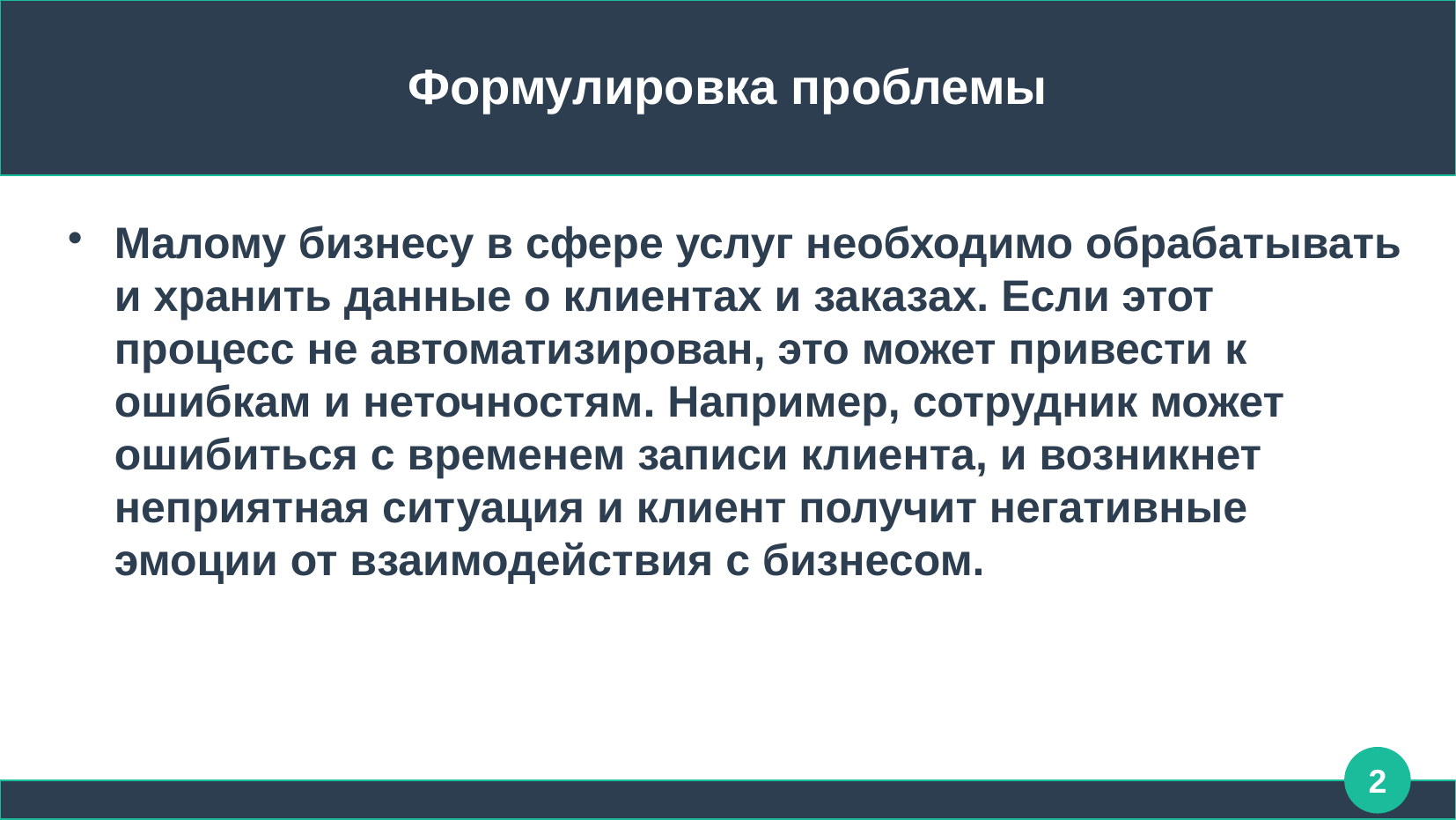

# Формулировка проблемы
Малому бизнесу в сфере услуг необходимо обрабатывать и хранить данные о клиентах и заказах. Если этот процесс не автоматизирован, это может привести к ошибкам и неточностям. Например, сотрудник может ошибиться с временем записи клиента, и возникнет неприятная ситуация и клиент получит негативные эмоции от взаимодействия с бизнесом.
2